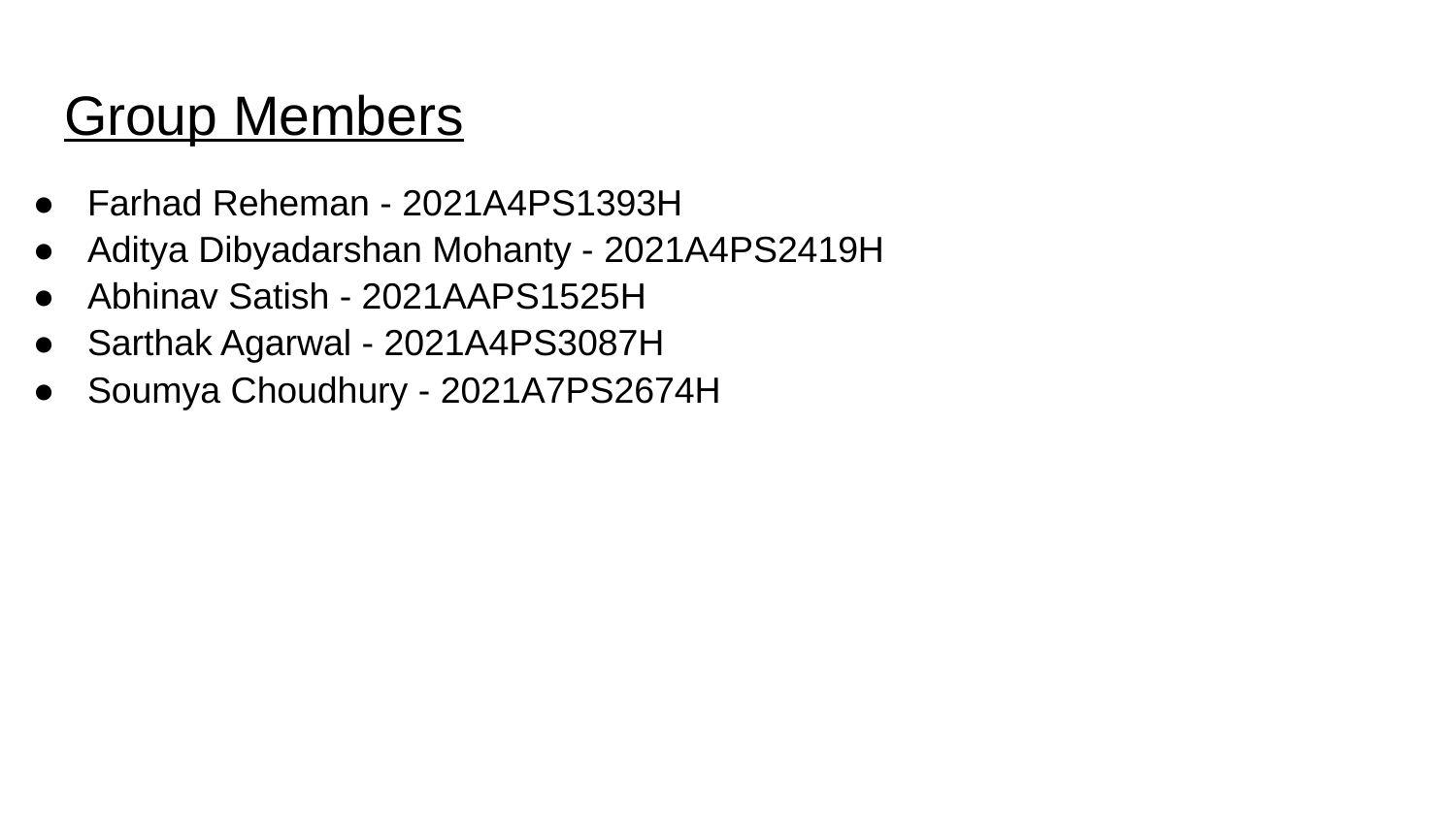

# Group Members
Farhad Reheman - 2021A4PS1393H
Aditya Dibyadarshan Mohanty - 2021A4PS2419H
Abhinav Satish - 2021AAPS1525H
Sarthak Agarwal - 2021A4PS3087H
Soumya Choudhury - 2021A7PS2674H